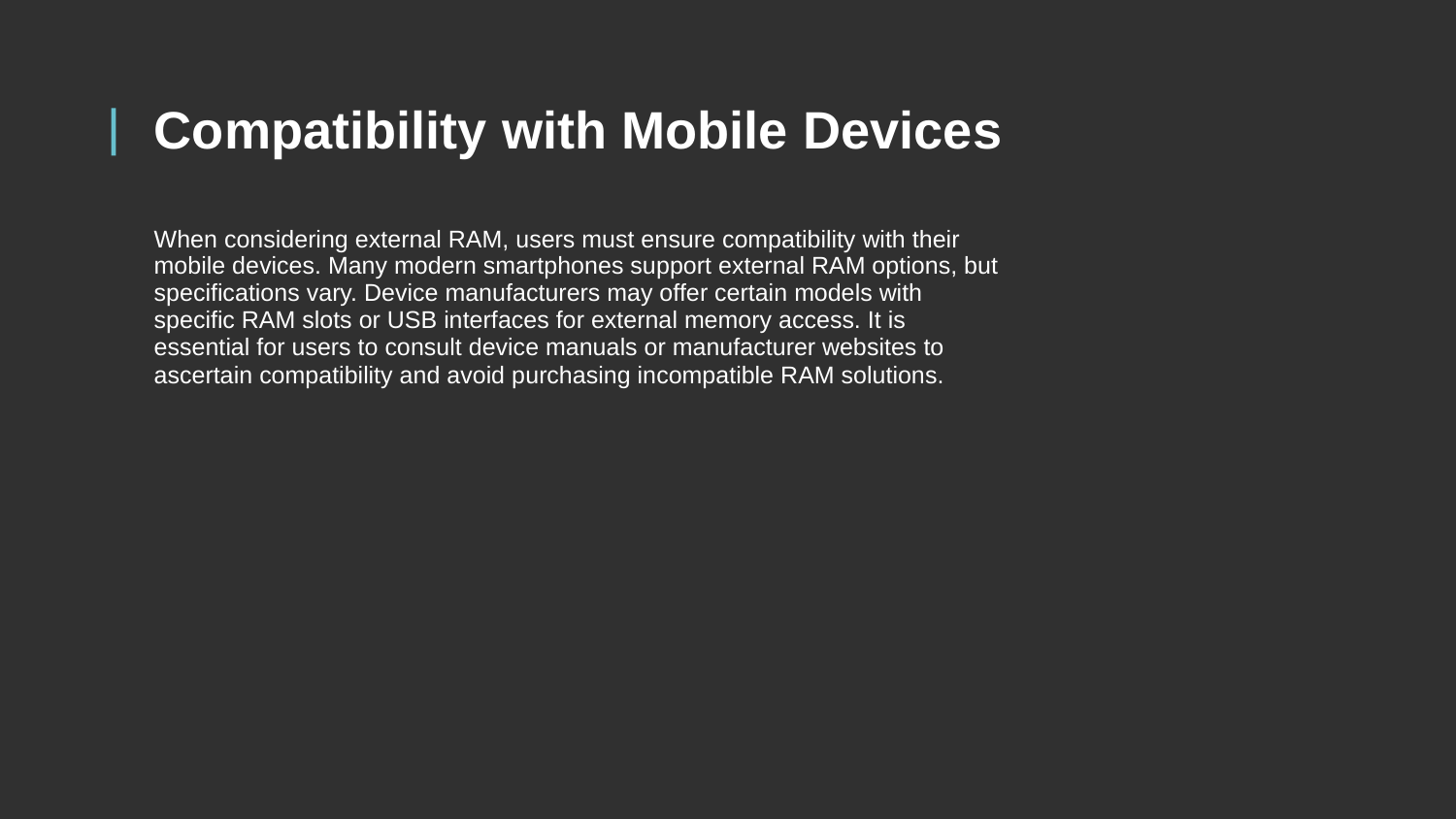

# Compatibility with Mobile Devices
When considering external RAM, users must ensure compatibility with their mobile devices. Many modern smartphones support external RAM options, but specifications vary. Device manufacturers may offer certain models with specific RAM slots or USB interfaces for external memory access. It is essential for users to consult device manuals or manufacturer websites to ascertain compatibility and avoid purchasing incompatible RAM solutions.